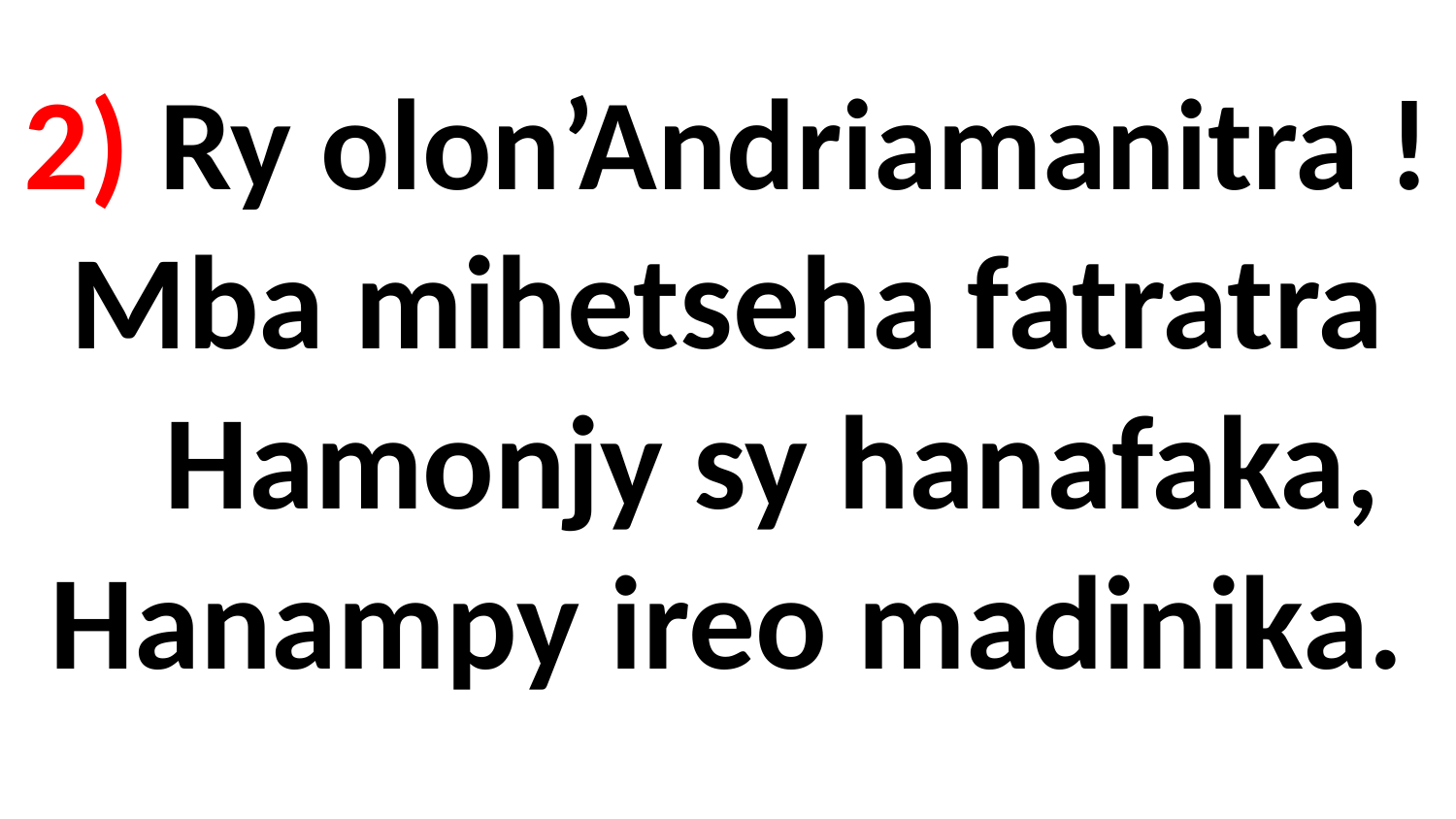

# 2) Ry olon’Andriamanitra ! Mba mihetseha fatratra Hamonjy sy hanafaka, Hanampy ireo madinika.